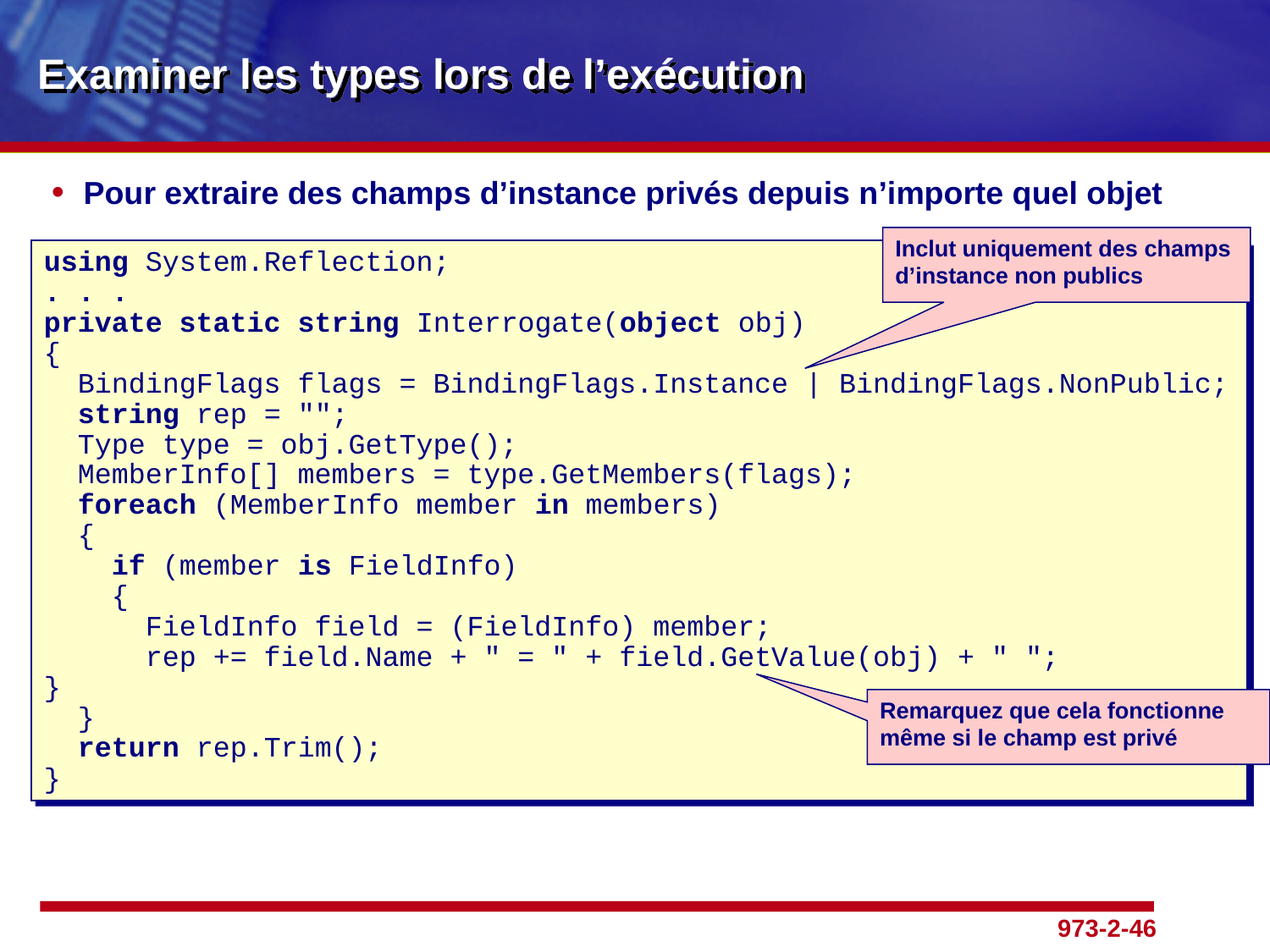

# Examiner les types lors de l’exécution
Pour extraire des champs d’instance privés depuis n’importe quel objet
Inclut uniquement des champs d’instance non publics
using System.Reflection;
. . .
private static string Interrogate(object obj)
{
  BindingFlags flags = BindingFlags.Instance | BindingFlags.NonPublic;
  string rep = "";
  Type type = obj.GetType();
  MemberInfo[] members = type.GetMembers(flags);
  foreach (MemberInfo member in members)
  {
    if (member is FieldInfo)
    {
      FieldInfo field = (FieldInfo) member;
      rep += field.Name + " = " + field.GetValue(obj) + " ";
}
  }
  return rep.Trim();
}
Remarquez que cela fonctionne même si le champ est privé